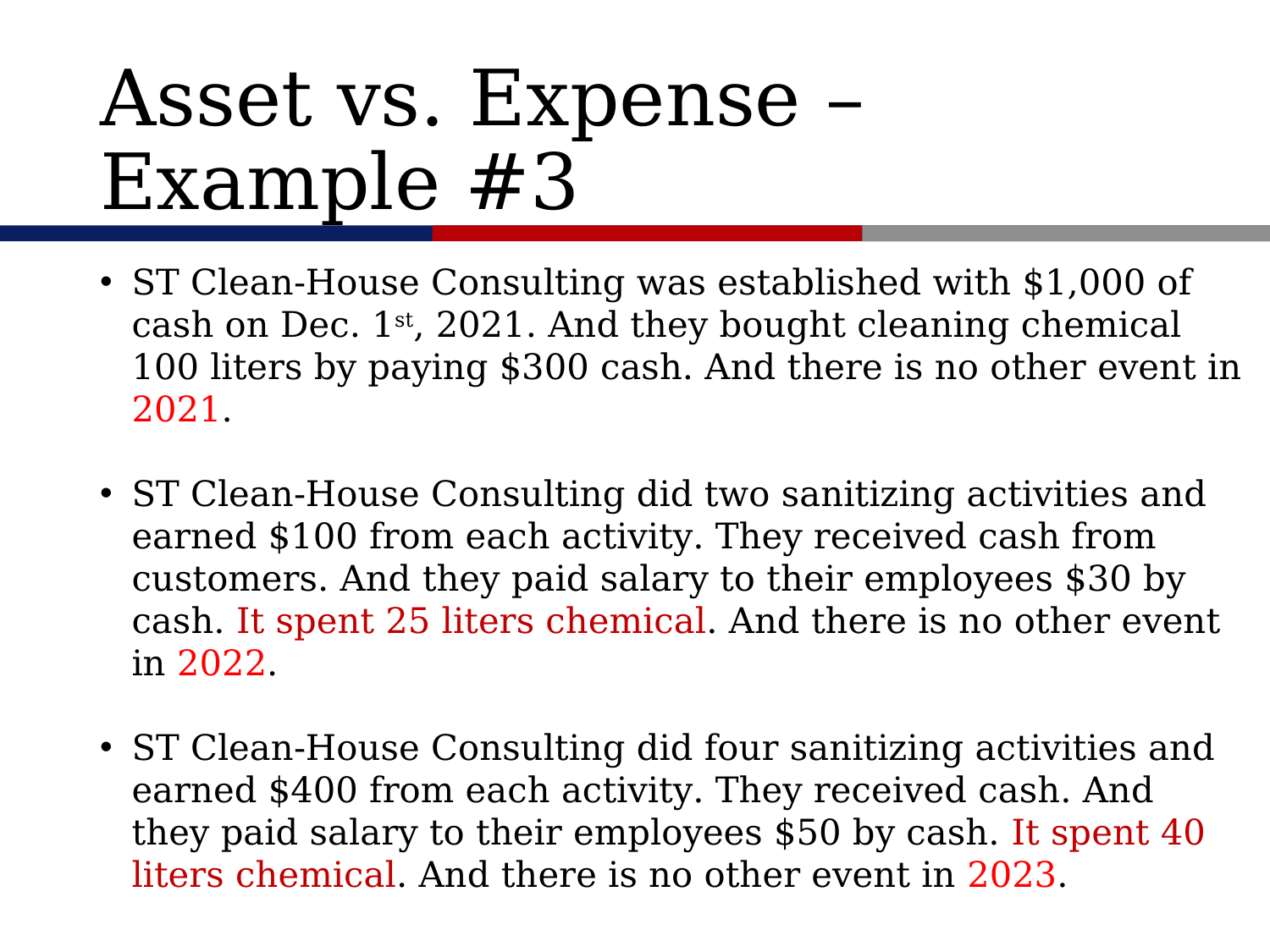

# Asset vs. Expense – Example #3
ST Clean-House Consulting was established with $1,000 of cash on Dec. 1st, 2021. And they bought cleaning chemical 100 liters by paying $300 cash. And there is no other event in 2021.

ST Clean-House Consulting did two sanitizing activities and earned $100 from each activity. They received cash from customers. And they paid salary to their employees $30 by cash. It spent 25 liters chemical. And there is no other event in 2022.

ST Clean-House Consulting did four sanitizing activities and earned $400 from each activity. They received cash. And they paid salary to their employees $50 by cash. It spent 40 liters chemical. And there is no other event in 2023.